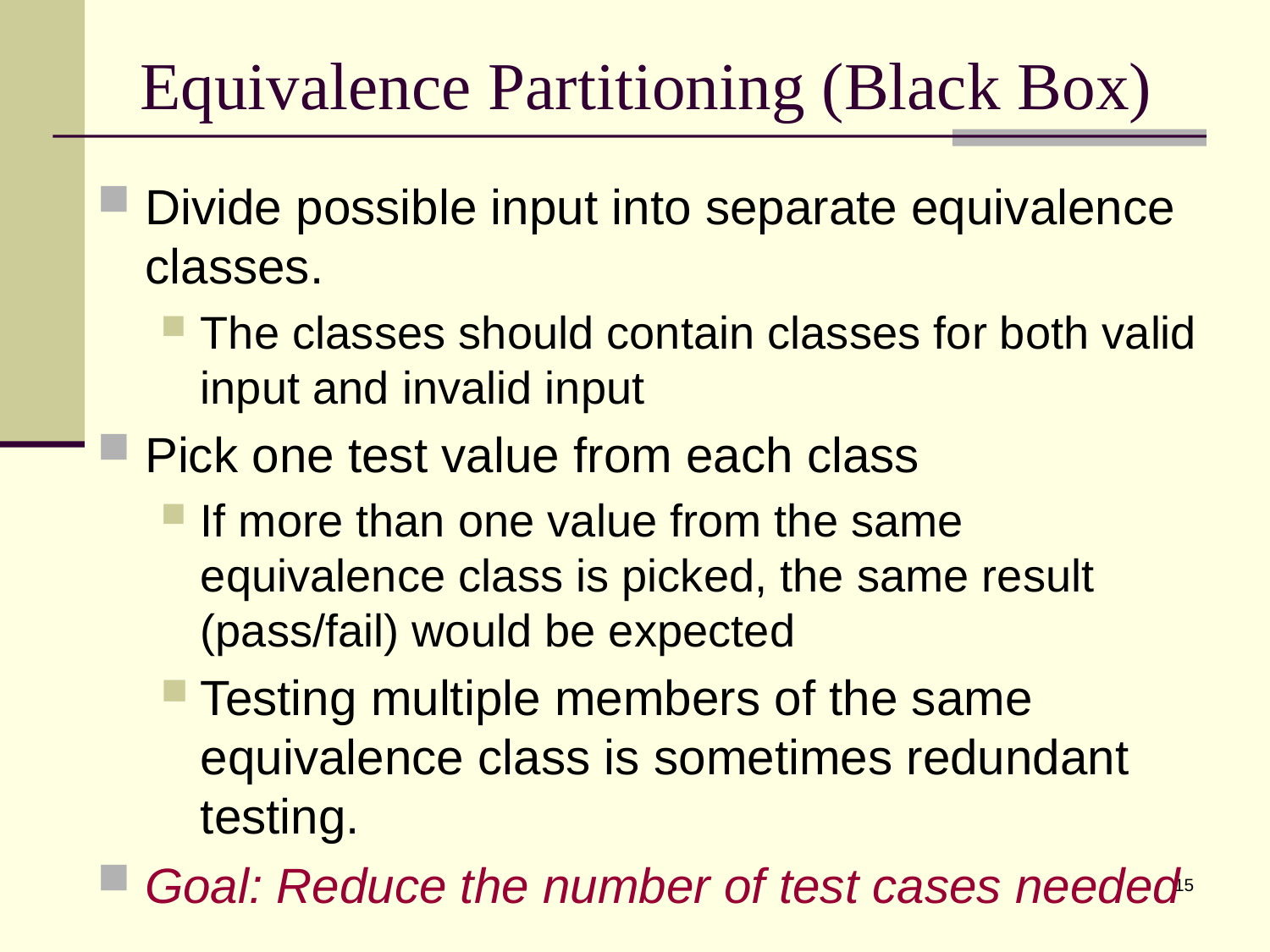

# Equivalence Partitioning (Black Box)
Divide possible input into separate equivalence classes.
The classes should contain classes for both valid input and invalid input
Pick one test value from each class
If more than one value from the same equivalence class is picked, the same result (pass/fail) would be expected
Testing multiple members of the same equivalence class is sometimes redundant testing.
Goal: Reduce the number of test cases needed
15